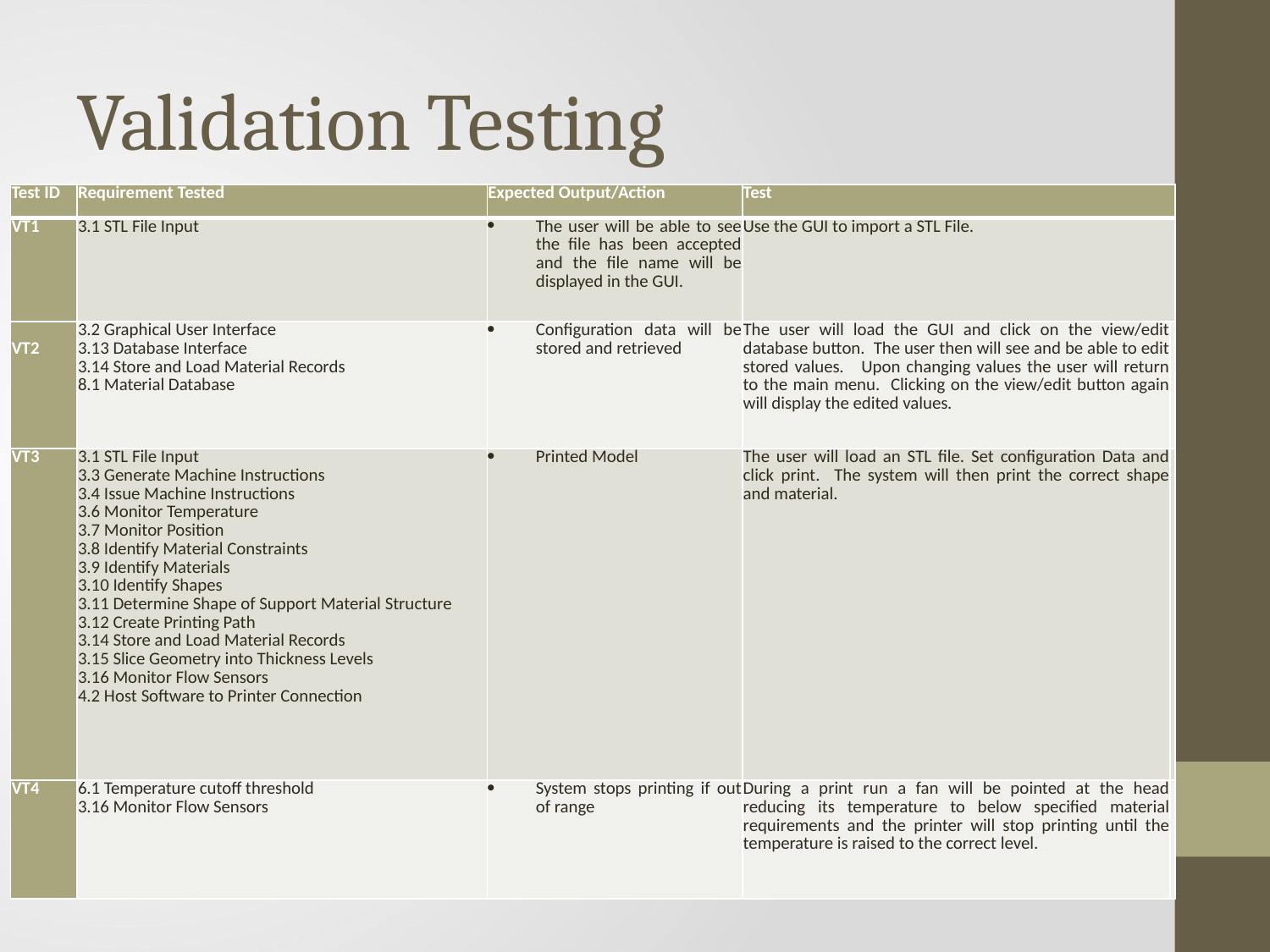

# Validation Testing
| Test ID | Requirement Tested | Expected Output/Action | Test |  |
| --- | --- | --- | --- | --- |
| VT1 | 3.1 STL File Input | The user will be able to see the file has been accepted and the file name will be displayed in the GUI. | Use the GUI to import a STL File. |  |
| VT2 | 3.2 Graphical User Interface 3.13 Database Interface 3.14 Store and Load Material Records 8.1 Material Database | Configuration data will be stored and retrieved | The user will load the GUI and click on the view/edit database button. The user then will see and be able to edit stored values. Upon changing values the user will return to the main menu. Clicking on the view/edit button again will display the edited values. |  |
| VT3 | 3.1 STL File Input 3.3 Generate Machine Instructions 3.4 Issue Machine Instructions 3.6 Monitor Temperature 3.7 Monitor Position 3.8 Identify Material Constraints 3.9 Identify Materials 3.10 Identify Shapes 3.11 Determine Shape of Support Material Structure 3.12 Create Printing Path 3.14 Store and Load Material Records 3.15 Slice Geometry into Thickness Levels 3.16 Monitor Flow Sensors 4.2 Host Software to Printer Connection | Printed Model | The user will load an STL file. Set configuration Data and click print. The system will then print the correct shape and material. |  |
| VT4 | 6.1 Temperature cutoff threshold 3.16 Monitor Flow Sensors | System stops printing if out of range | During a print run a fan will be pointed at the head reducing its temperature to below specified material requirements and the printer will stop printing until the temperature is raised to the correct level. |  |